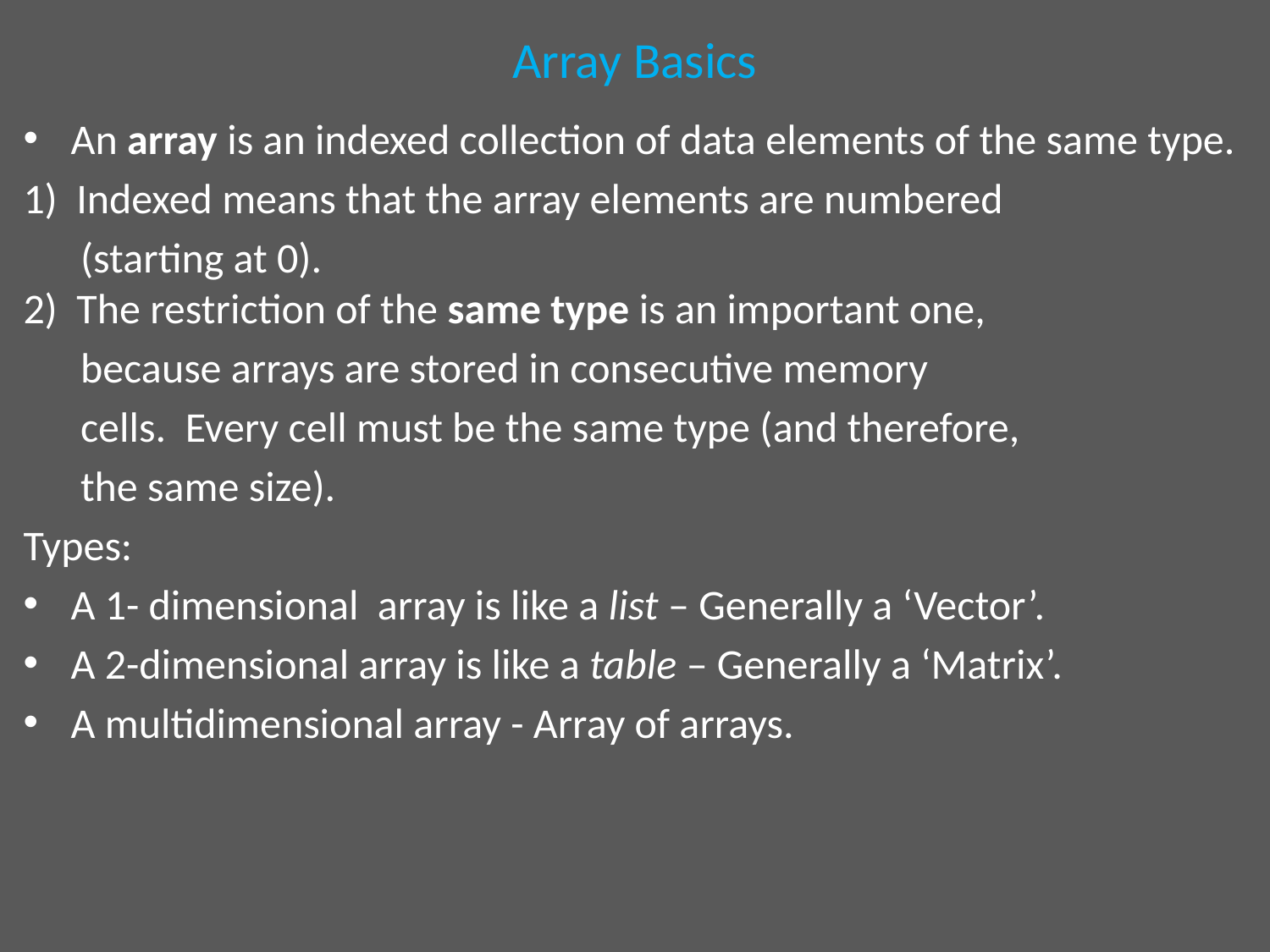

# Array Basics
An array is an indexed collection of data elements of the same type.
1)  Indexed means that the array elements are numbered
      (starting at 0).
2)  The restriction of the same type is an important one,
      because arrays are stored in consecutive memory
      cells.  Every cell must be the same type (and therefore,
      the same size).
Types:
A 1- dimensional  array is like a list – Generally a ‘Vector’.
A 2-dimensional array is like a table – Generally a ‘Matrix’.
A multidimensional array - Array of arrays.